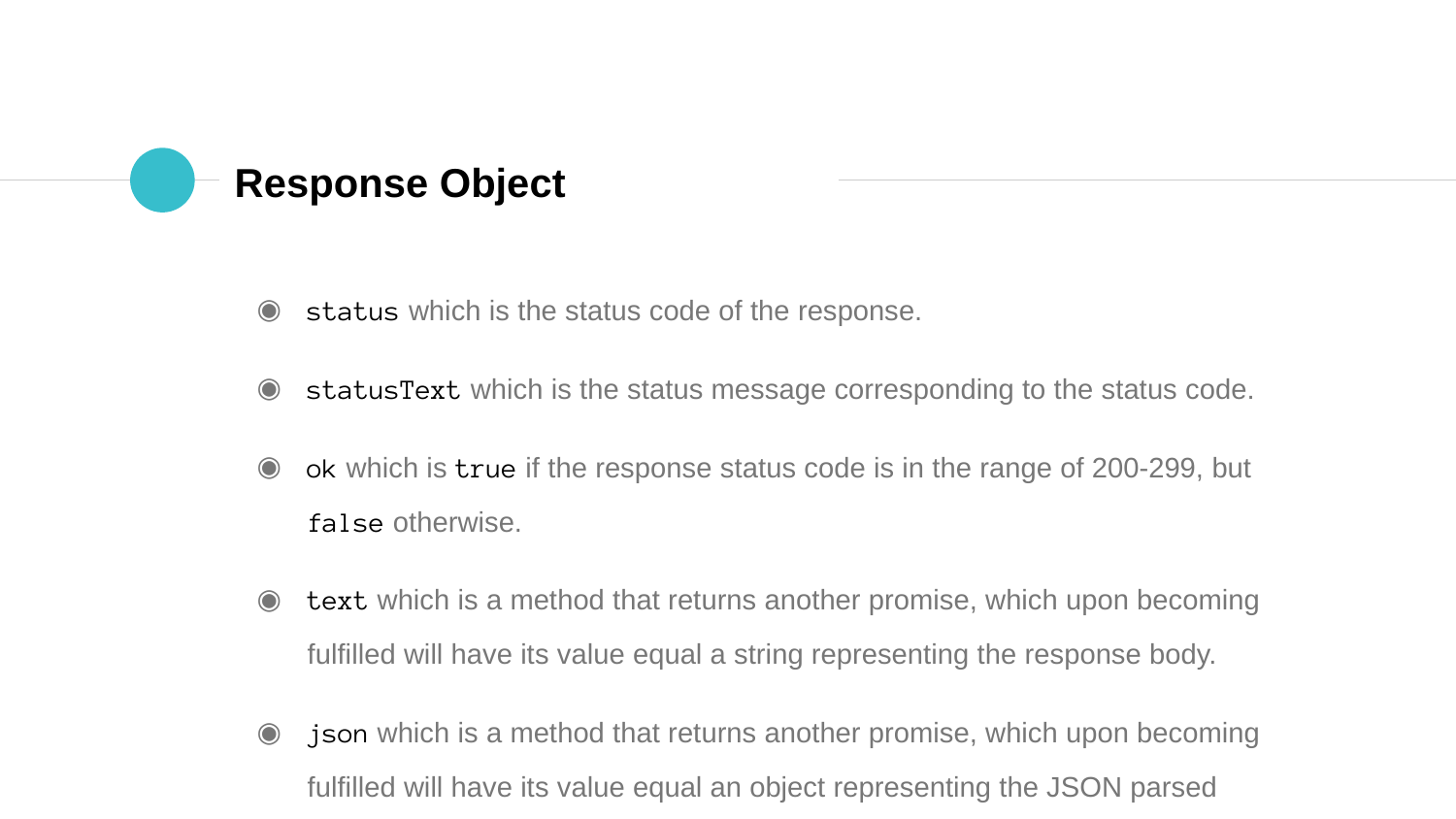

# Response Object
status which is the status code of the response.
statusText which is the status message corresponding to the status code.
ok which is true if the response status code is in the range of 200-299, but false otherwise.
text which is a method that returns another promise, which upon becoming fulfilled will have its value equal a string representing the response body.
json which is a method that returns another promise, which upon becoming fulfilled will have its value equal an object representing the JSON parsed response body.